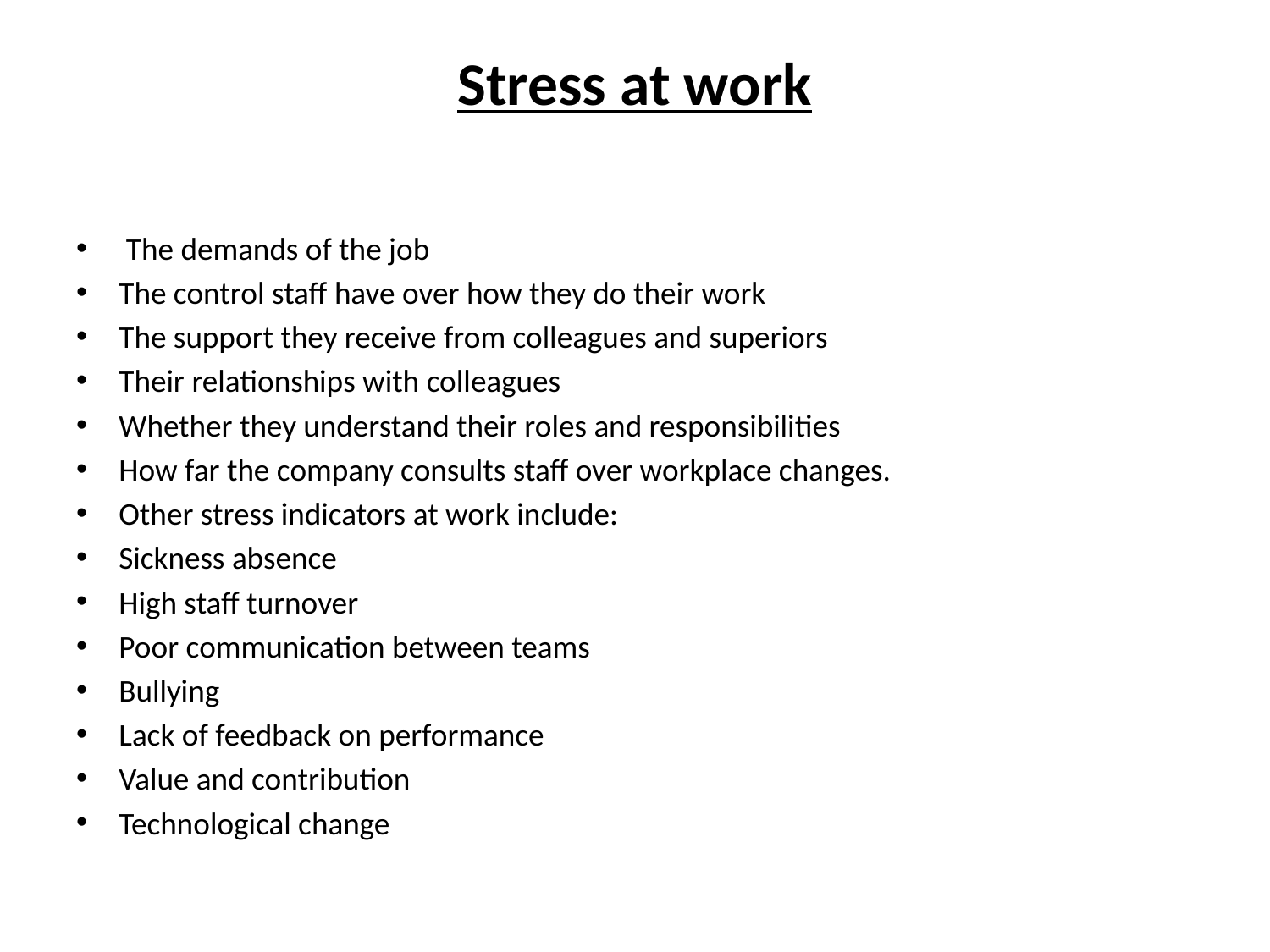

# Stress at work
 The demands of the job
The control staff have over how they do their work
The support they receive from colleagues and superiors
Their relationships with colleagues
Whether they understand their roles and responsibilities
How far the company consults staff over workplace changes.
Other stress indicators at work include:
Sickness absence
High staff turnover
Poor communication between teams
Bullying
Lack of feedback on performance
Value and contribution
Technological change